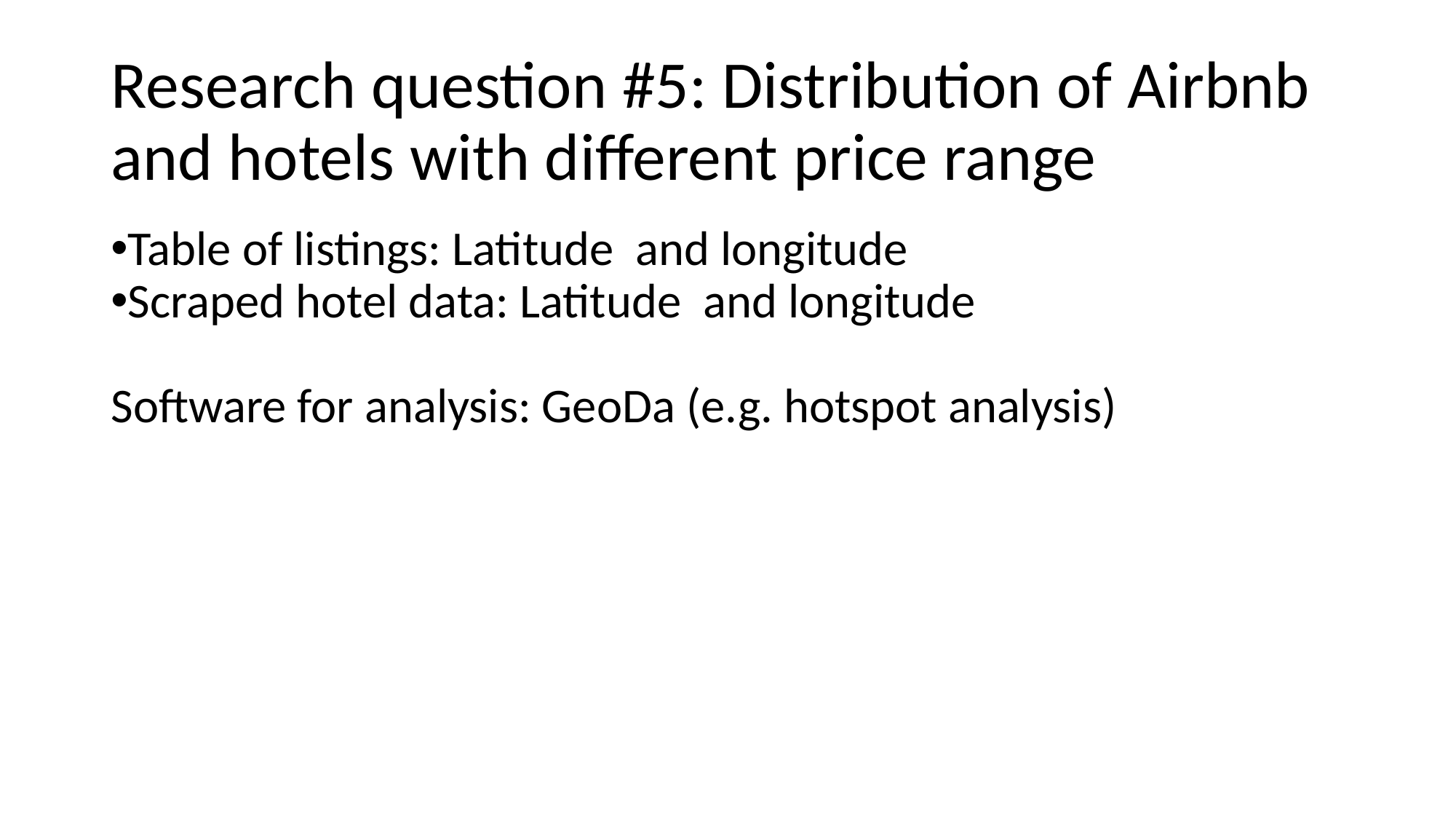

# Research question #5: Distribution of Airbnb and hotels with different price range
Table of listings: Latitude  and longitude
Scraped hotel data: Latitude  and longitude

Software for analysis: GeoDa (e.g. hotspot analysis)